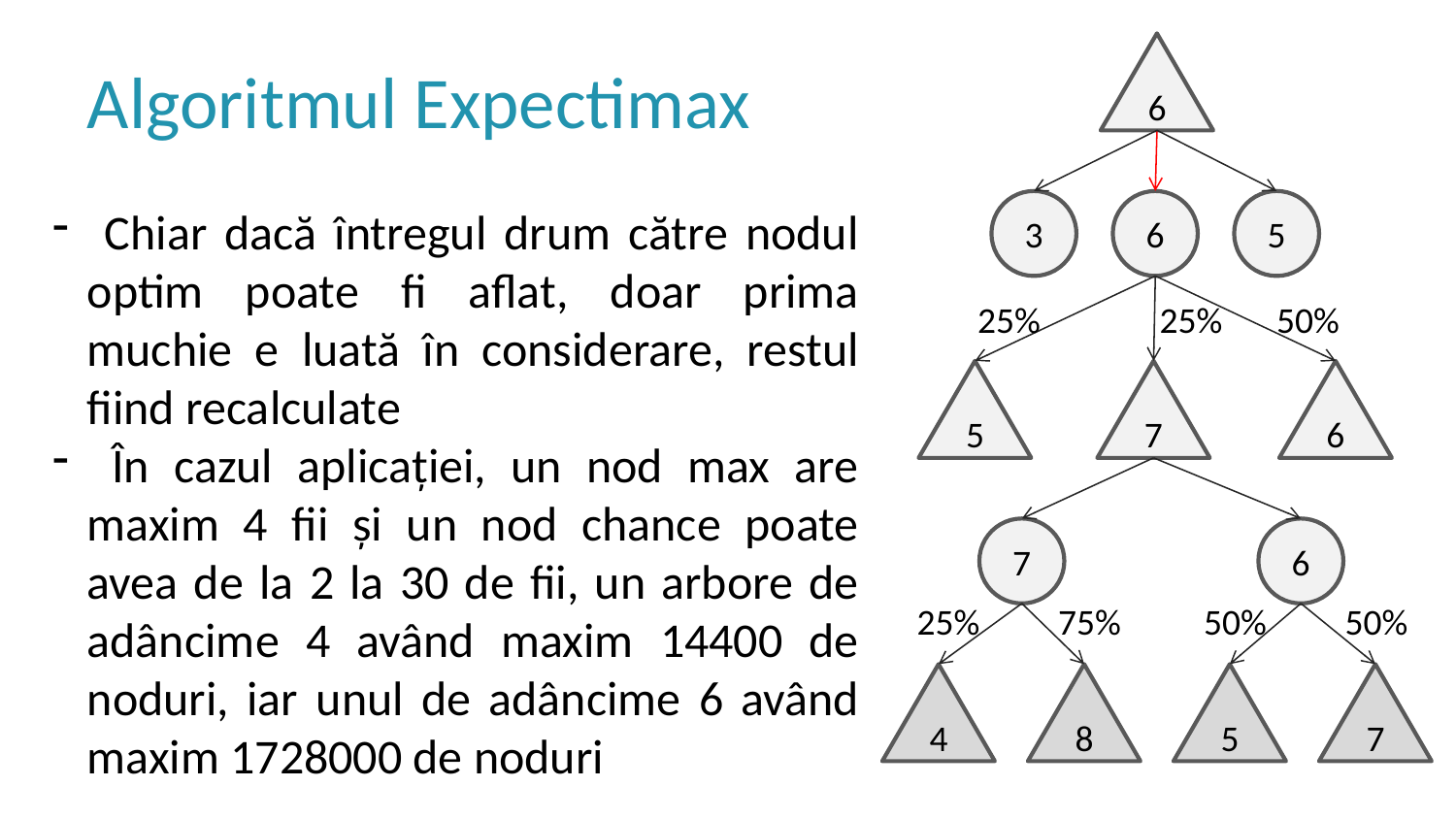

6
Algoritmul Expectimax

 Chiar dacă întregul drum către nodul optim poate fi aflat, doar prima muchie e luată în considerare, restul fiind recalculate
 În cazul aplicației, un nod max are maxim 4 fii și un nod chance poate avea de la 2 la 30 de fii, un arbore de adâncime 4 având maxim 14400 de noduri, iar unul de adâncime 6 având maxim 1728000 de noduri
3
6
5
25%
25%
50%
5
7
6
7
6
25%
75%
50%
50%
4
8
5
7